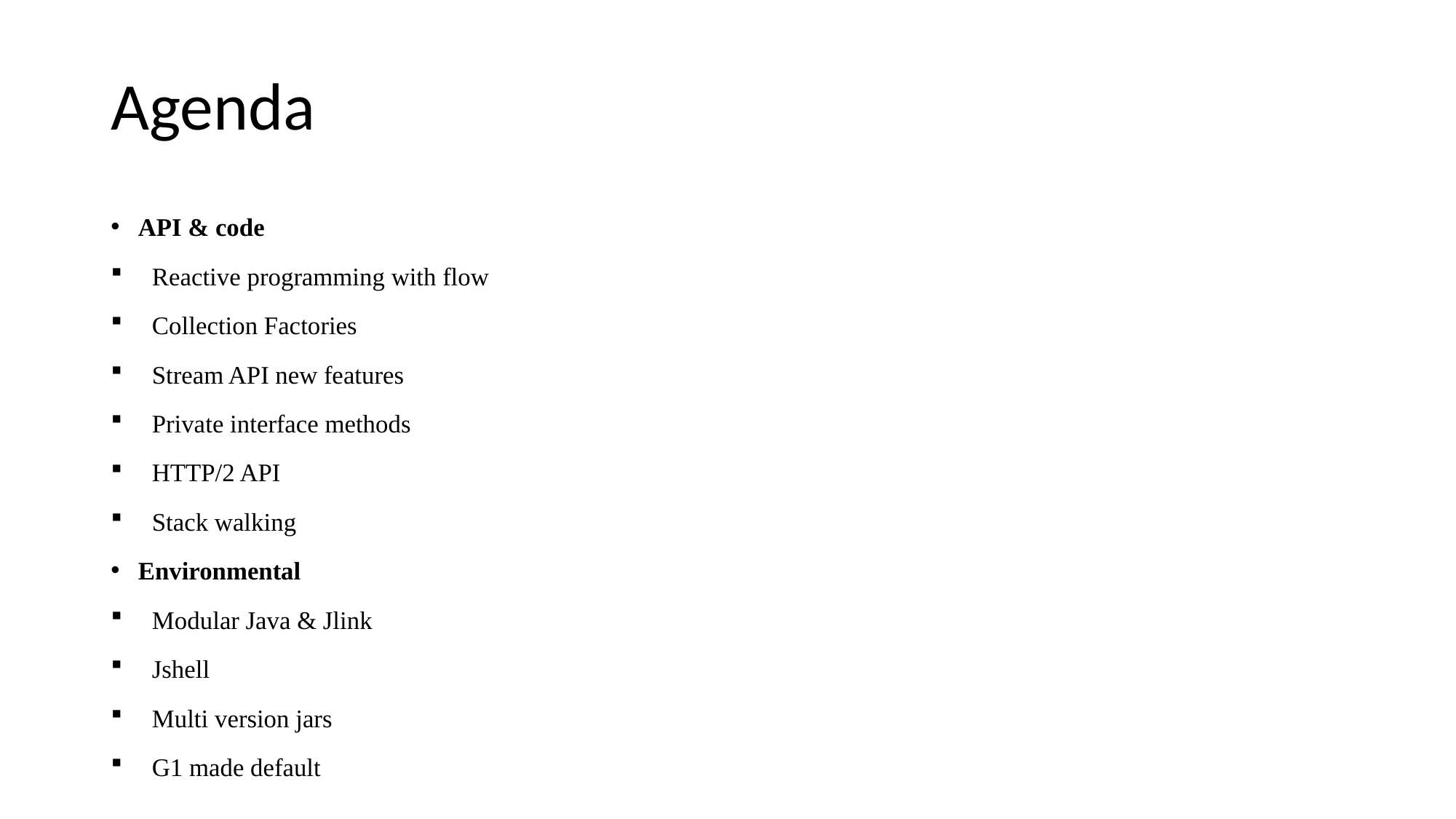

# Agenda
API & code
Reactive programming with flow
Collection Factories
Stream API new features
Private interface methods
HTTP/2 API
Stack walking
Environmental
Modular Java & Jlink
Jshell
Multi version jars
G1 made default